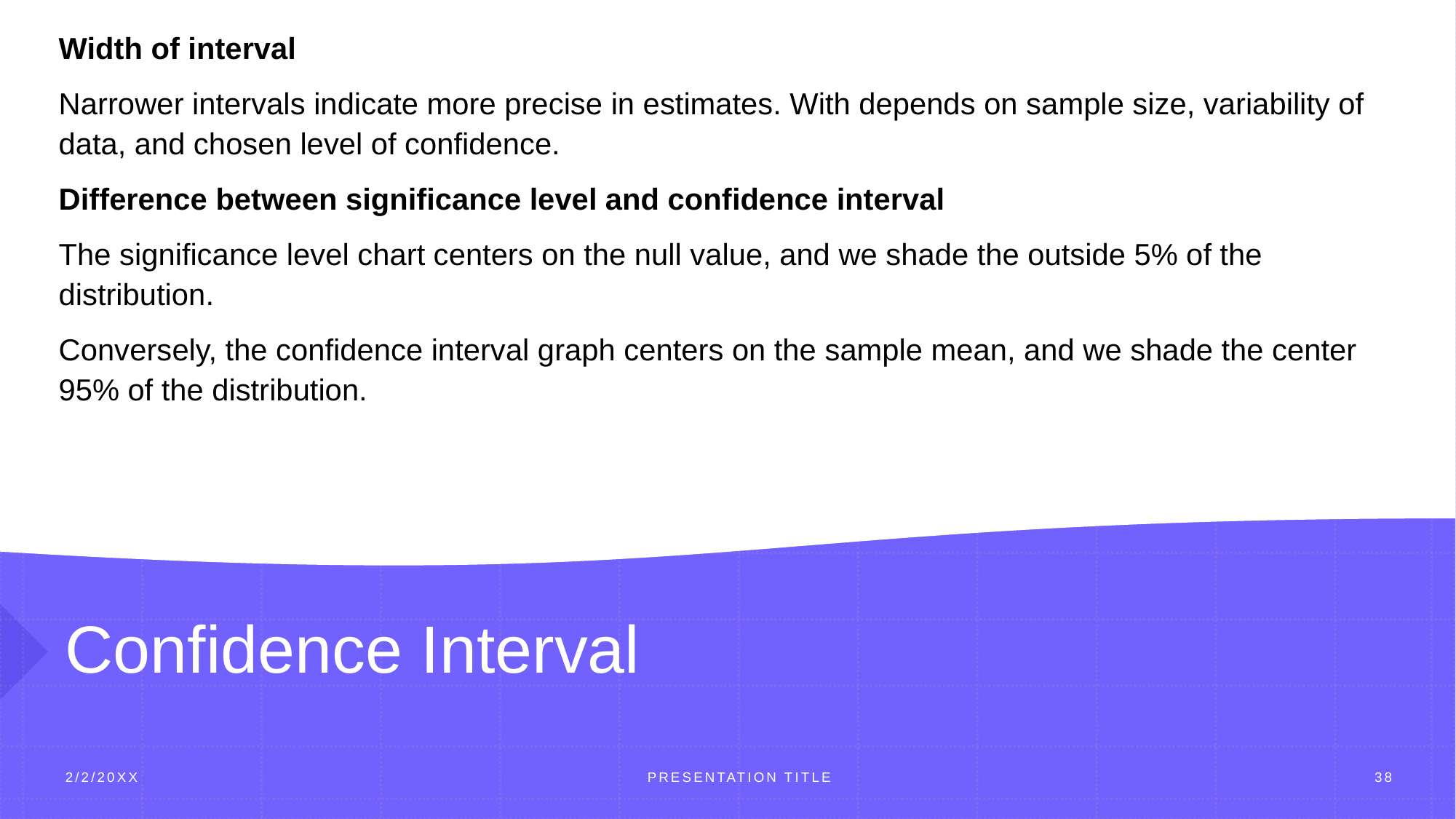

Width of interval
Narrower intervals indicate more precise in estimates. With depends on sample size, variability of data, and chosen level of confidence.
Difference between significance level and confidence interval
The significance level chart centers on the null value, and we shade the outside 5% of the distribution.
Conversely, the confidence interval graph centers on the sample mean, and we shade the center 95% of the distribution.
# Confidence Interval
PRESENTATION TITLE
2/2/20XX
38